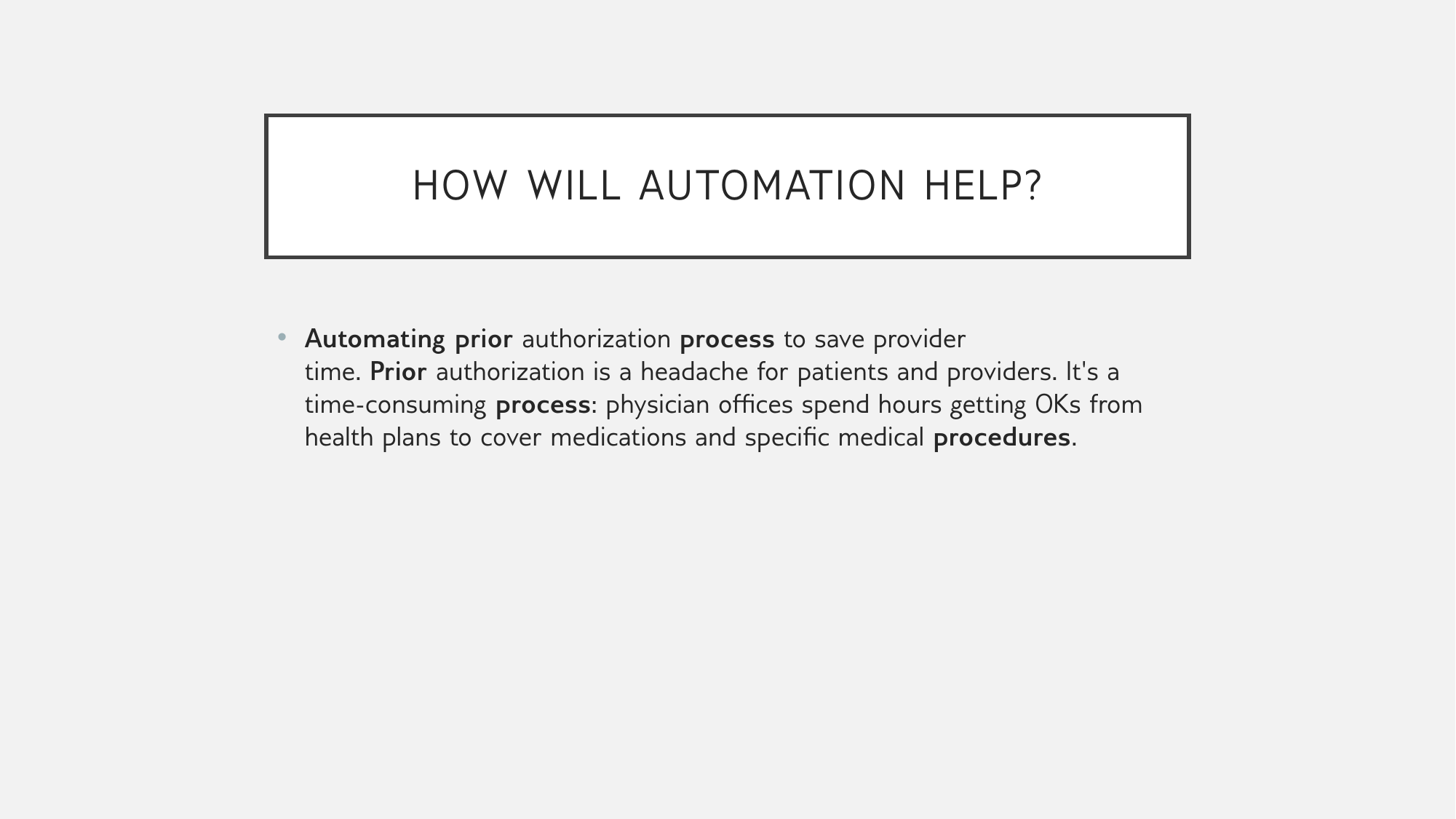

# How will automation help?
Automating prior authorization process to save provider time. Prior authorization is a headache for patients and providers. It's a time-consuming process: physician offices spend hours getting OKs from health plans to cover medications and specific medical procedures.